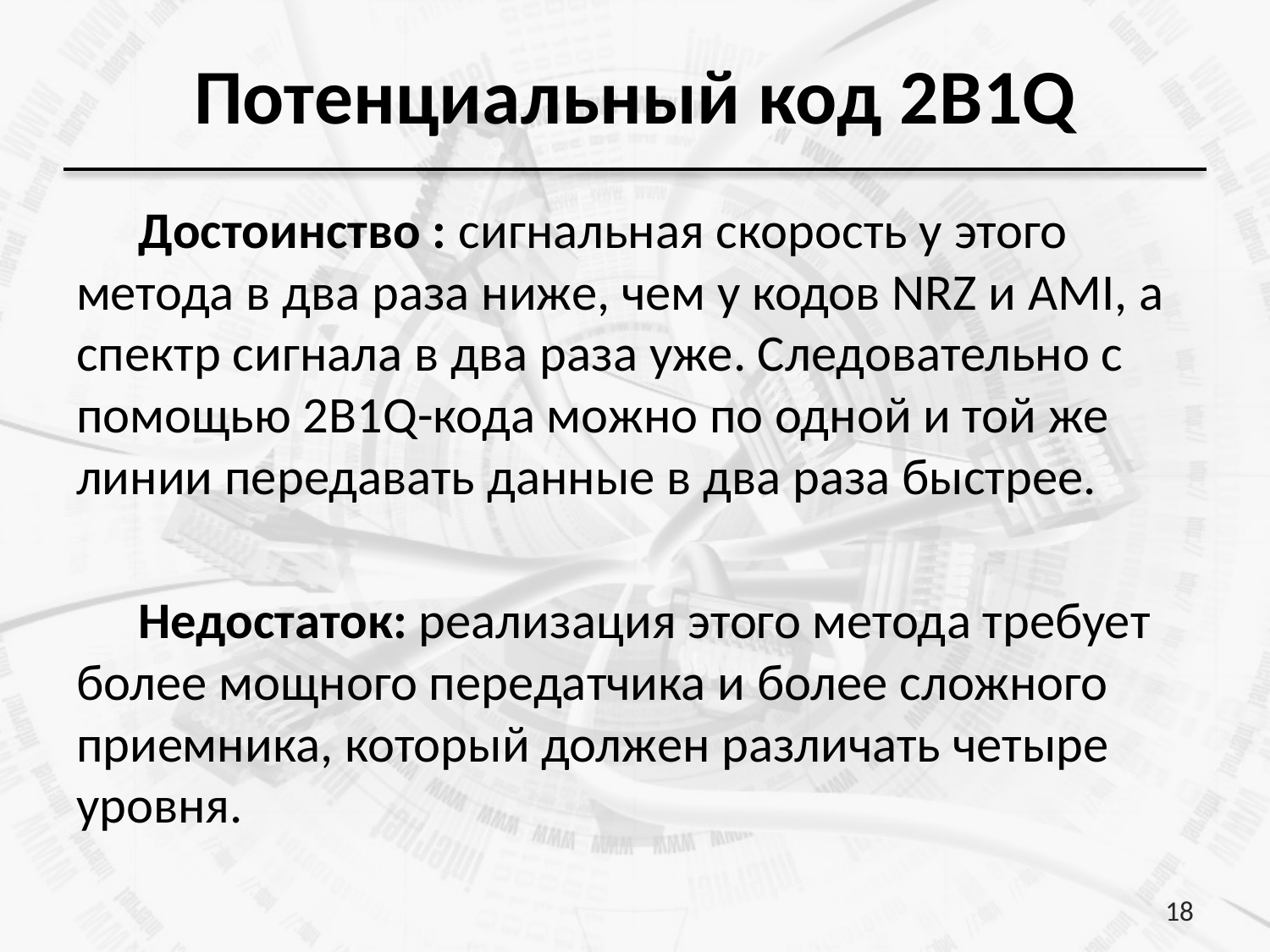

# Потенциальный код 2B1Q
Достоинство : сигнальная скорость у этого метода в два раза ниже, чем у кодов NRZ и AMI, а спектр сигнала в два раза уже. Следовательно с помощью 2B1Q-кода можно по одной и той же линии передавать данные в два раза быстрее.

Недостаток: реализация этого метода требует более мощного передатчика и более сложного приемника, который должен различать четыре уровня.

18